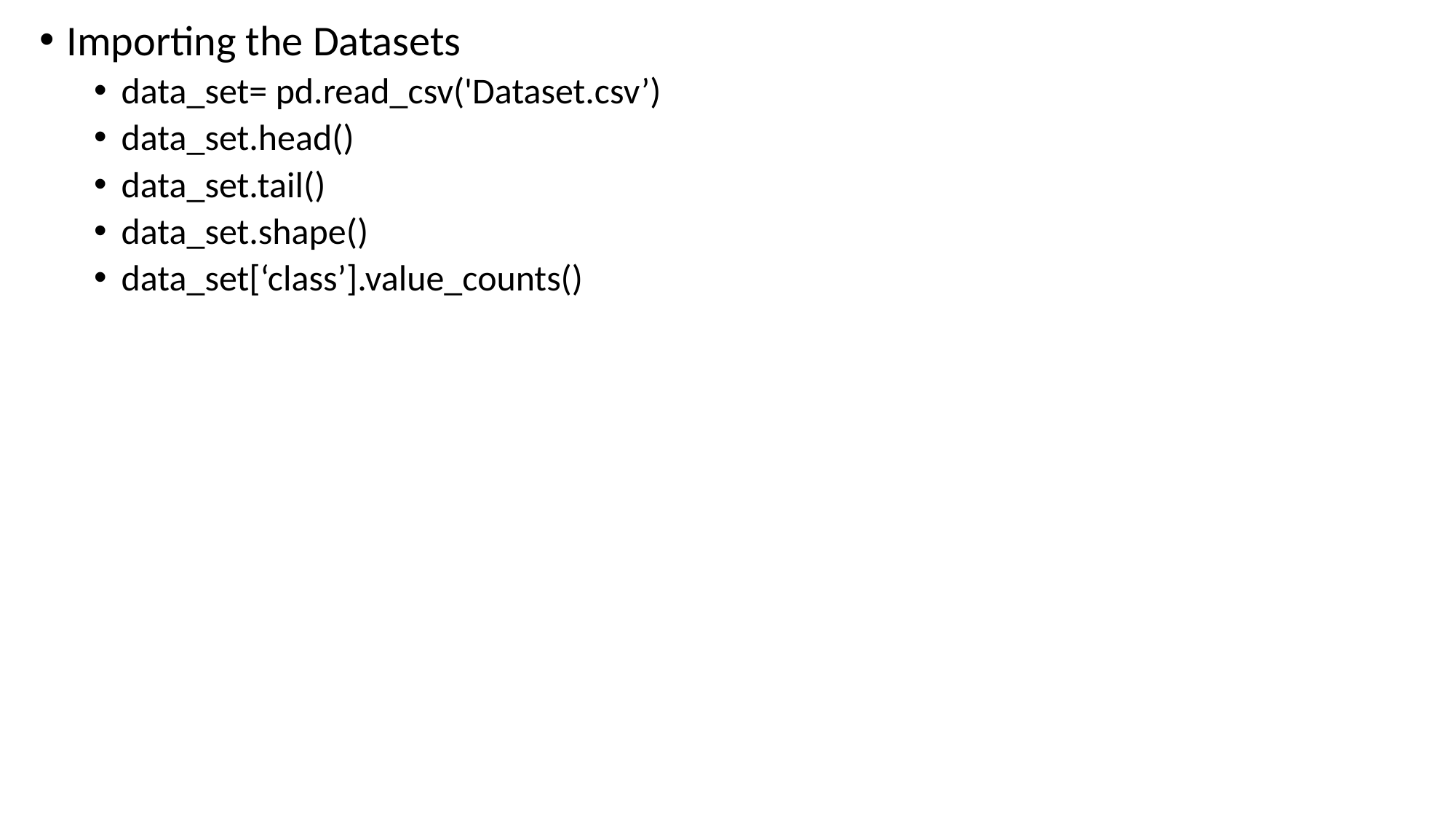

Importing the Datasets
data_set= pd.read_csv('Dataset.csv’)
data_set.head()
data_set.tail()
data_set.shape()
data_set[‘class’].value_counts()